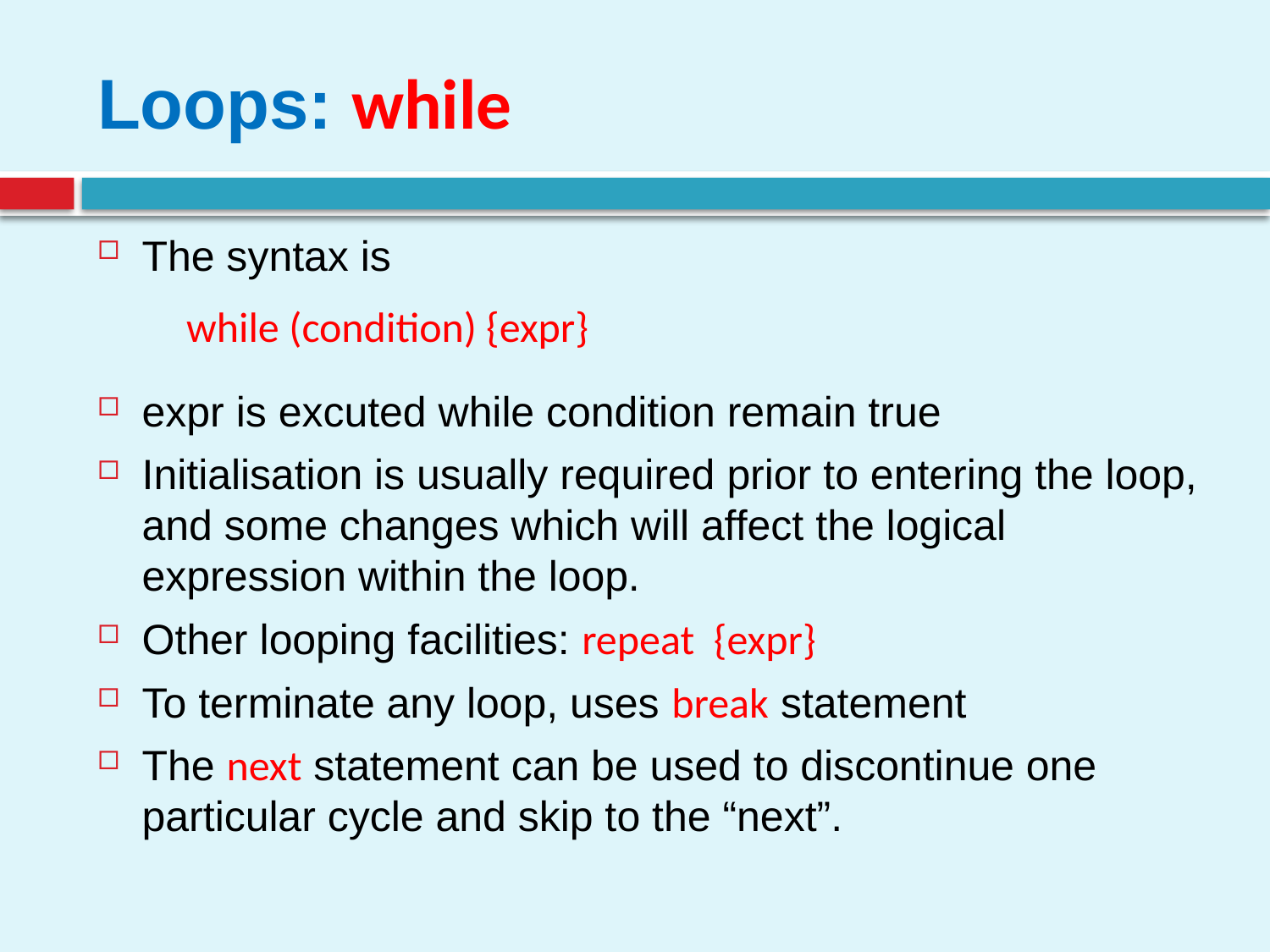

# Loops: while
The syntax is
	while (condition) {expr}
expr is excuted while condition remain true
Initialisation is usually required prior to entering the loop, and some changes which will affect the logical expression within the loop.
Other looping facilities: repeat  {expr}
To terminate any loop, uses break statement
The next statement can be used to discontinue one particular cycle and skip to the “next”.